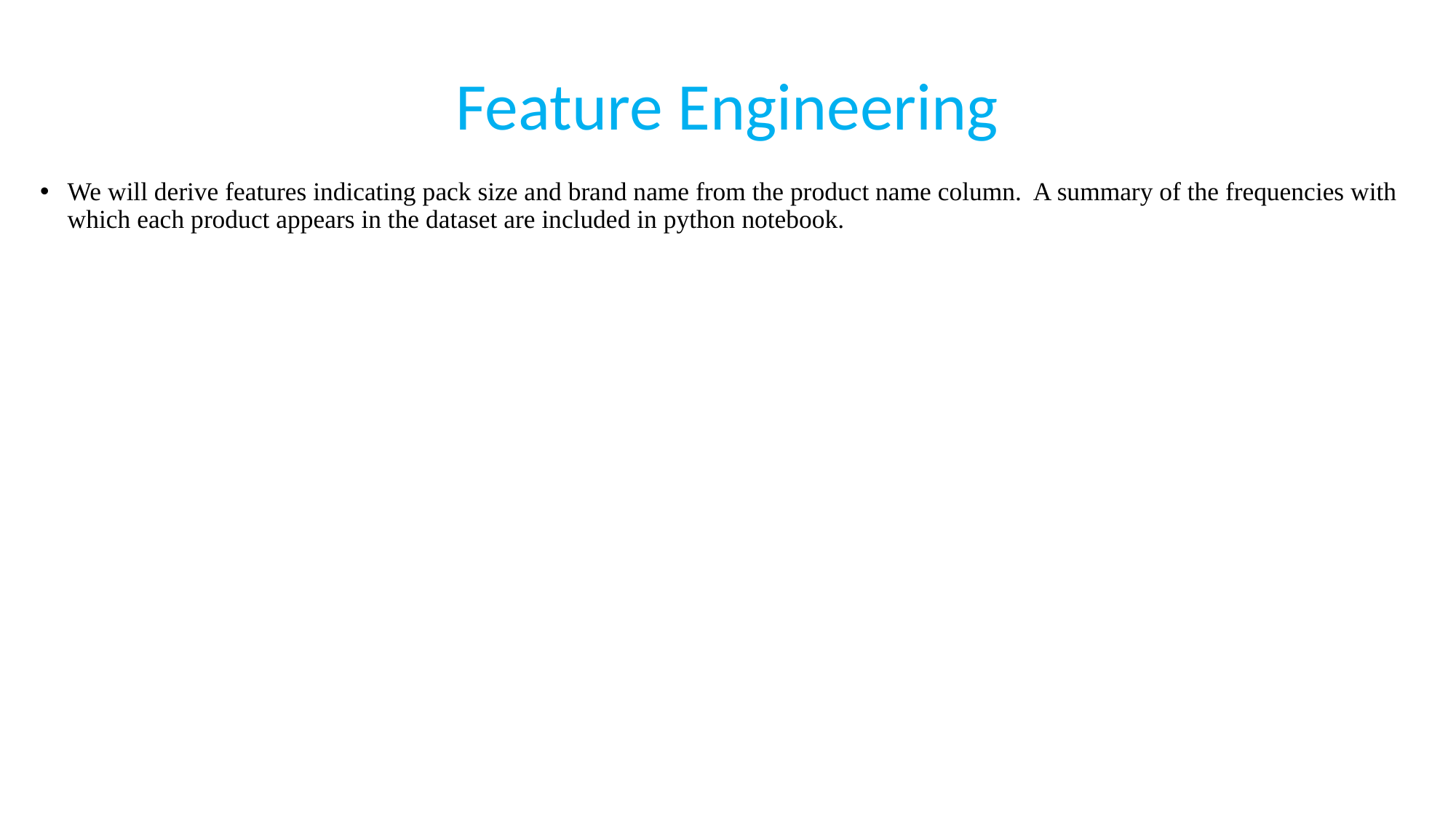

# Feature Engineering
We will derive features indicating pack size and brand name from the product name column.  A summary of the frequencies with which each product appears in the dataset are included in python notebook.